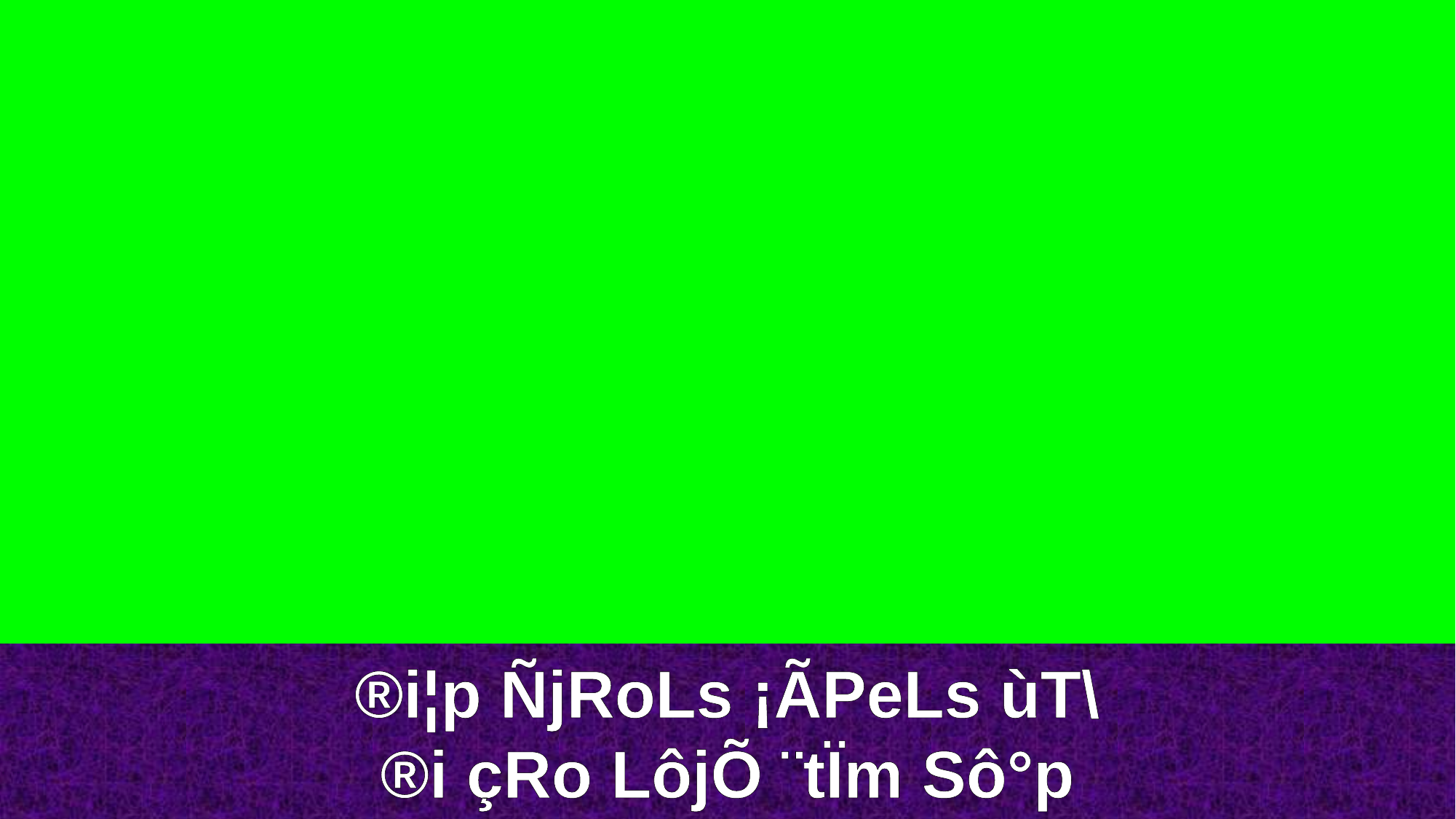

®i¦p ÑjRoLs ¡ÃPeLs ùT\
®i çRo LôjÕ ¨tÏm Sô°p